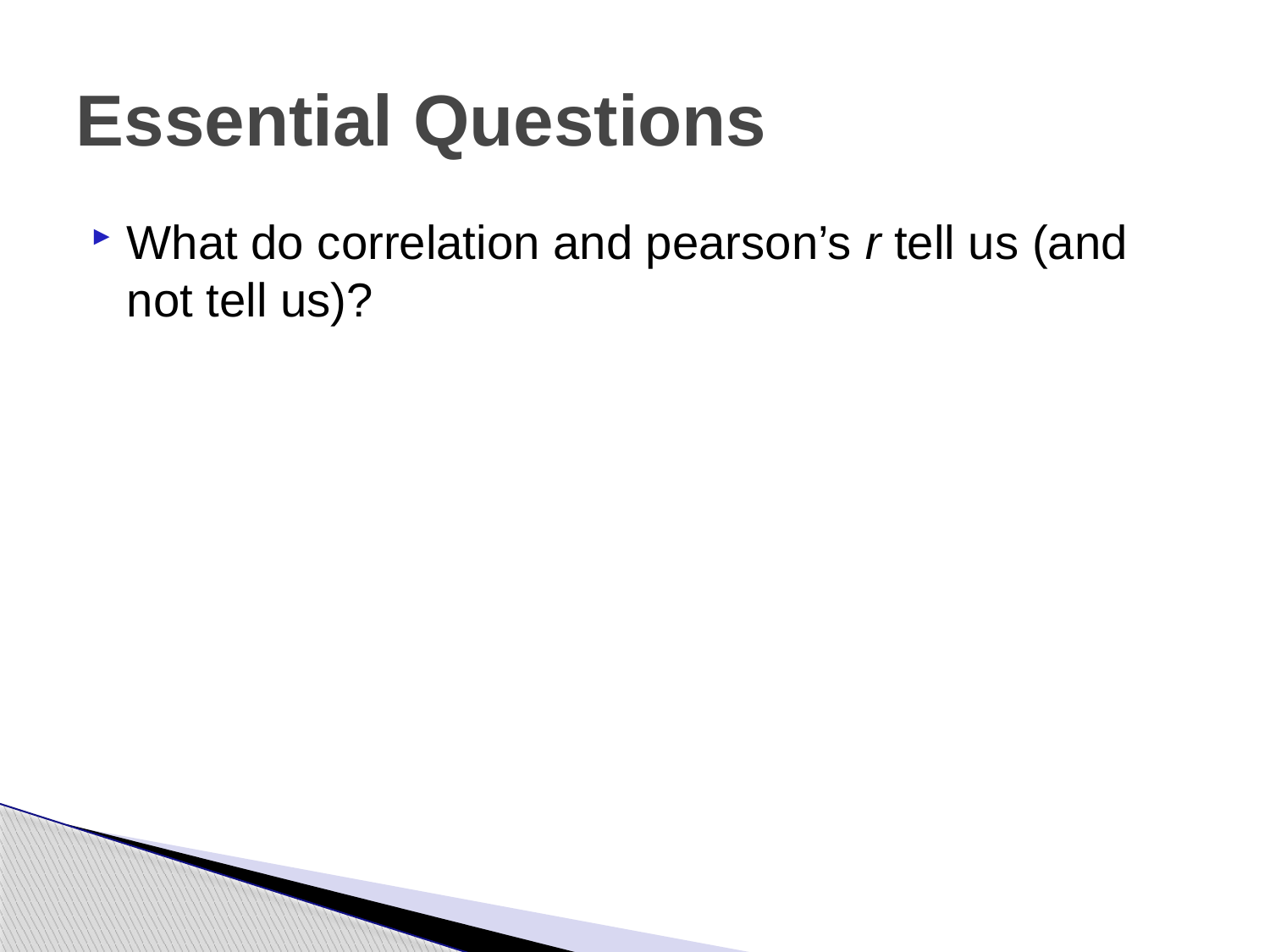

# Essential Questions
What do correlation and pearson’s r tell us (and not tell us)?